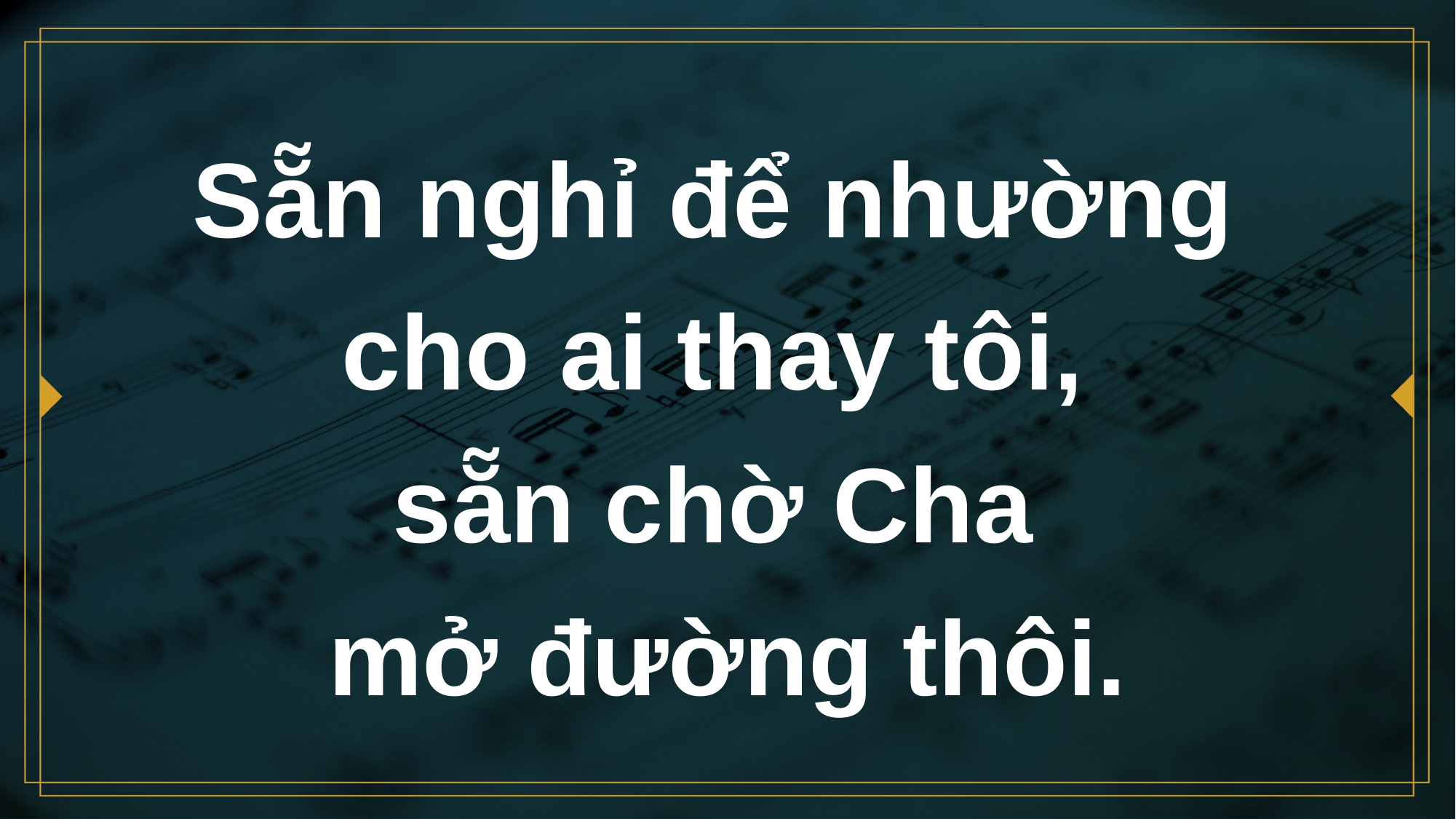

# Sẵn nghỉ để nhường cho ai thay tôi, sẵn chờ Cha mở đường thôi.